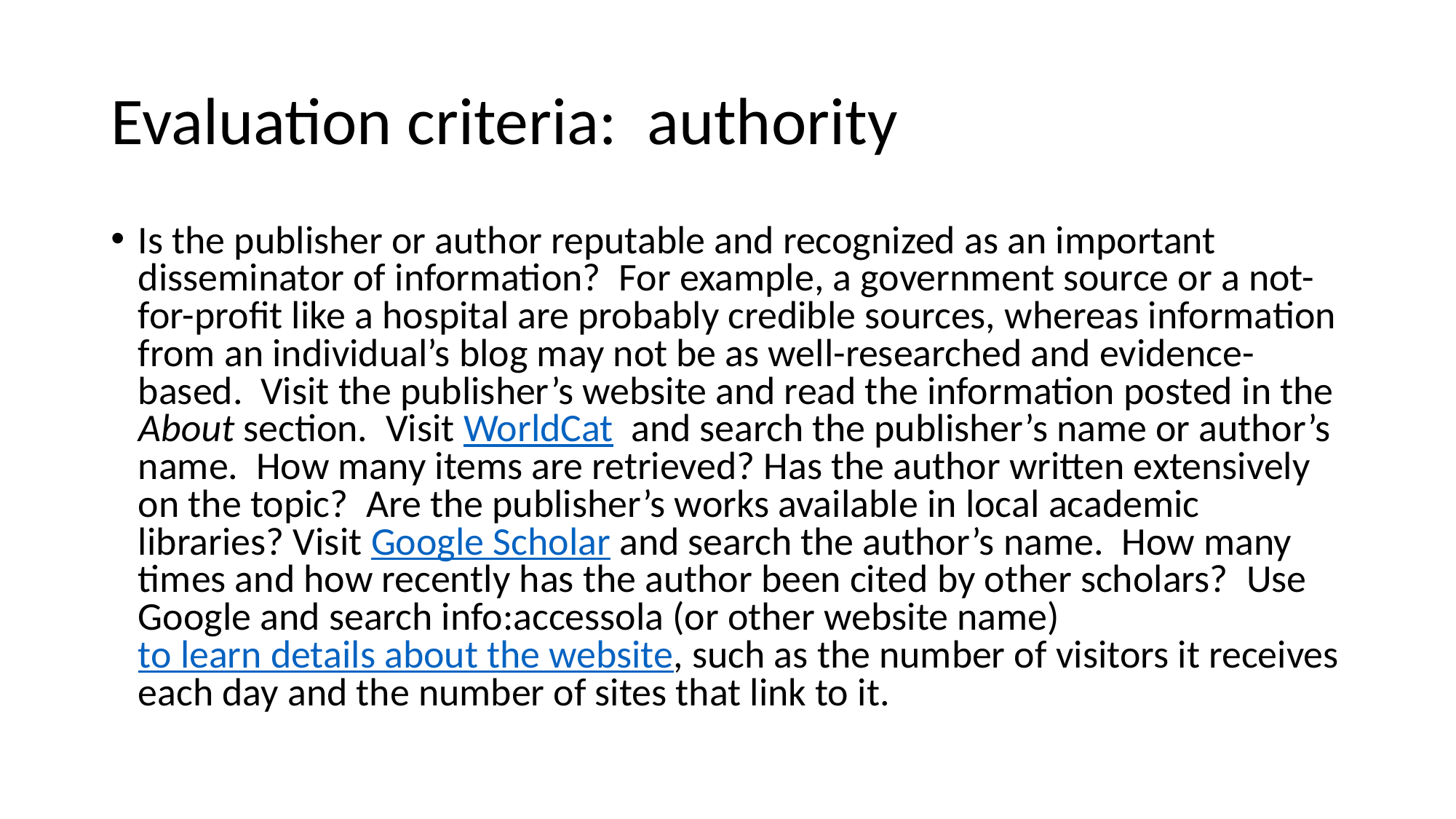

# Evaluation criteria:  authority
Is the publisher or author reputable and recognized as an important disseminator of information?  For example, a government source or a not-for-profit like a hospital are probably credible sources, whereas information from an individual’s blog may not be as well-researched and evidence-based.  Visit the publisher’s website and read the information posted in the About section.  Visit WorldCat  and search the publisher’s name or author’s name.  How many items are retrieved? Has the author written extensively on the topic?  Are the publisher’s works available in local academic libraries? Visit Google Scholar and search the author’s name.  How many times and how recently has the author been cited by other scholars?  Use Google and search info:accessola (or other website name) to learn details about the website, such as the number of visitors it receives each day and the number of sites that link to it.